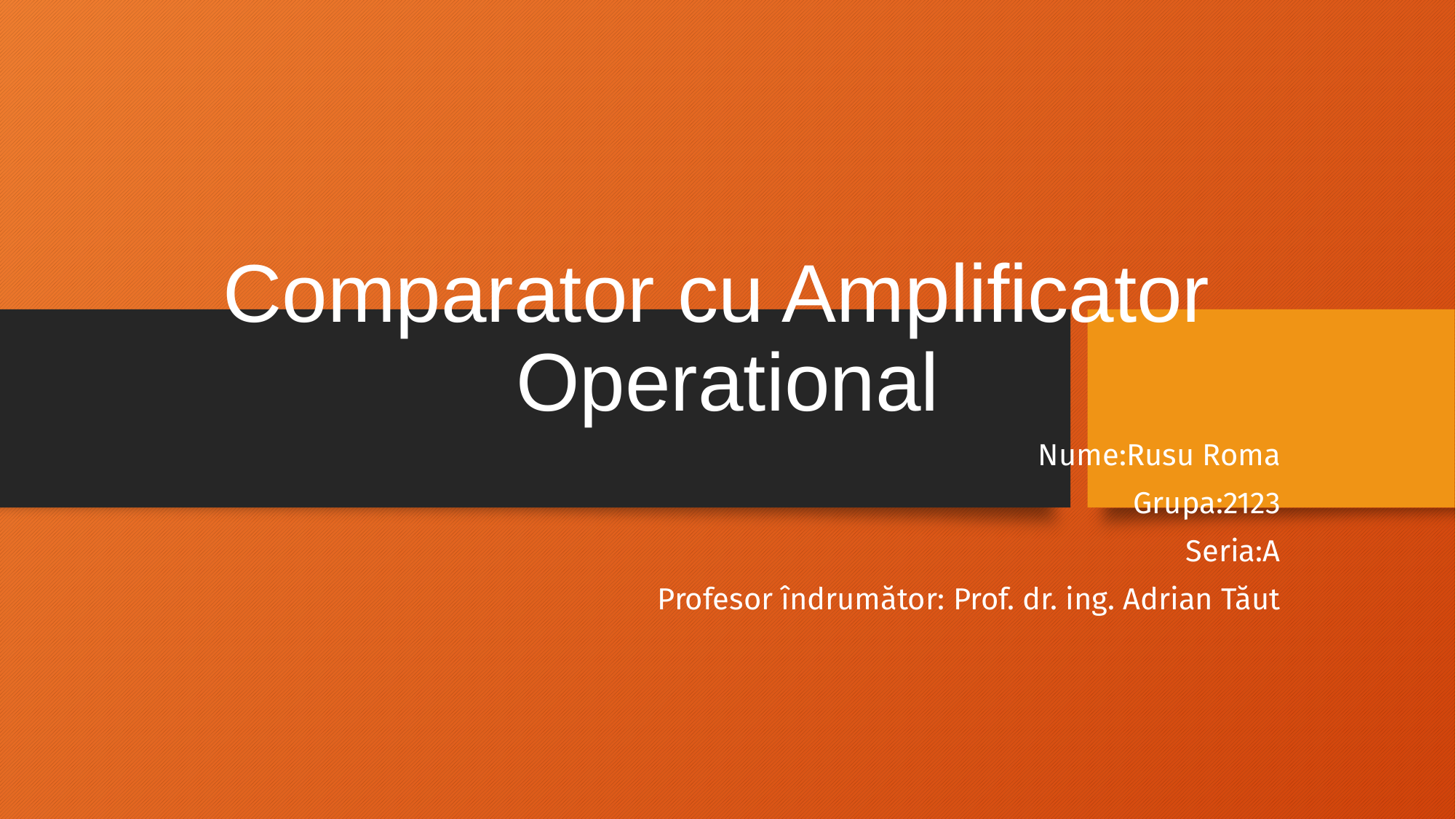

# Comparator cu Amplificator  Operational
Nume:Rusu Roma
Grupa:2123
Seria:A
Profesor îndrumător: Prof. dr. ing. Adrian Tăut